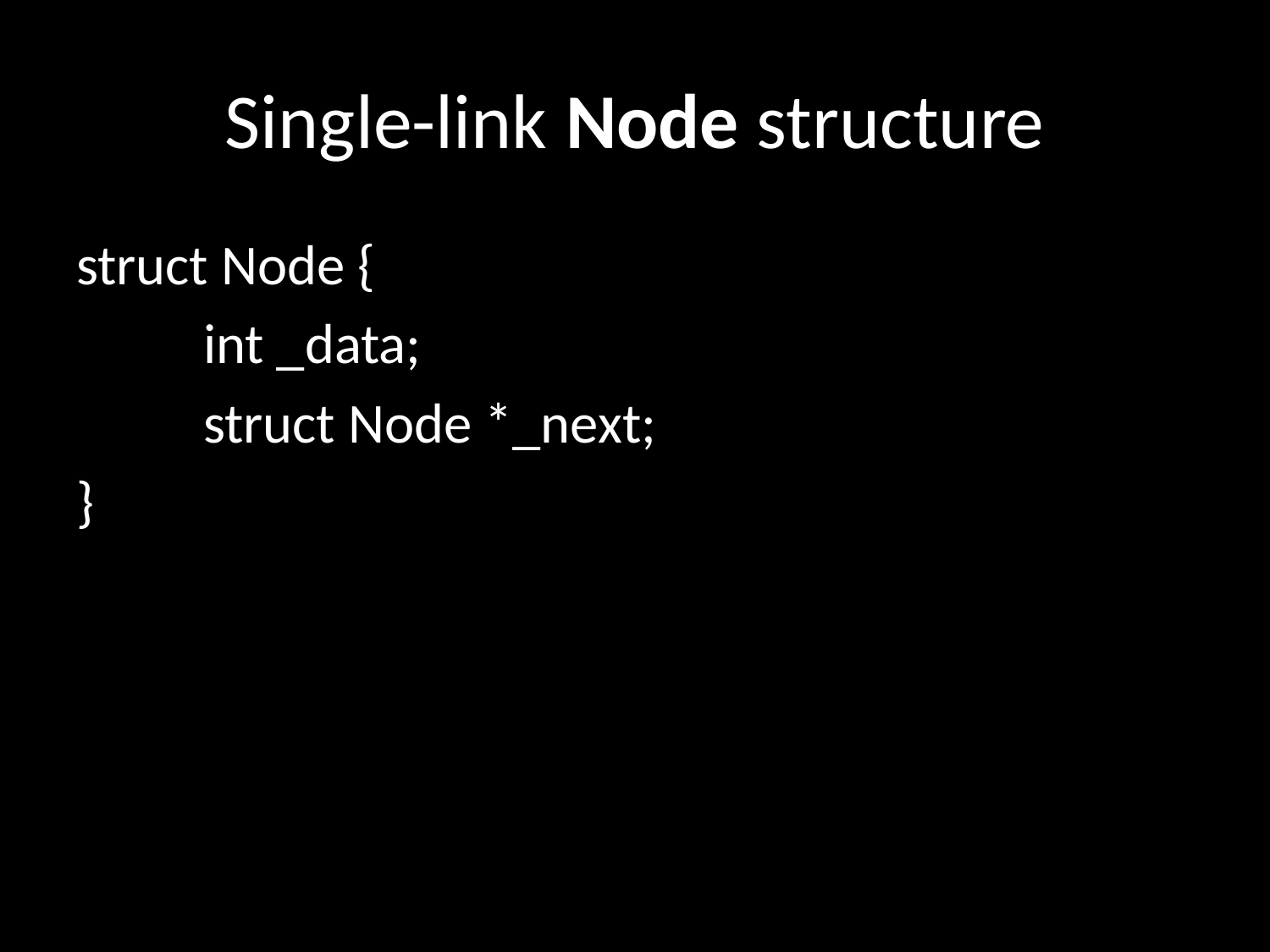

# Single-link Node structure
struct Node {
	int _data;
	struct Node *_next;
}